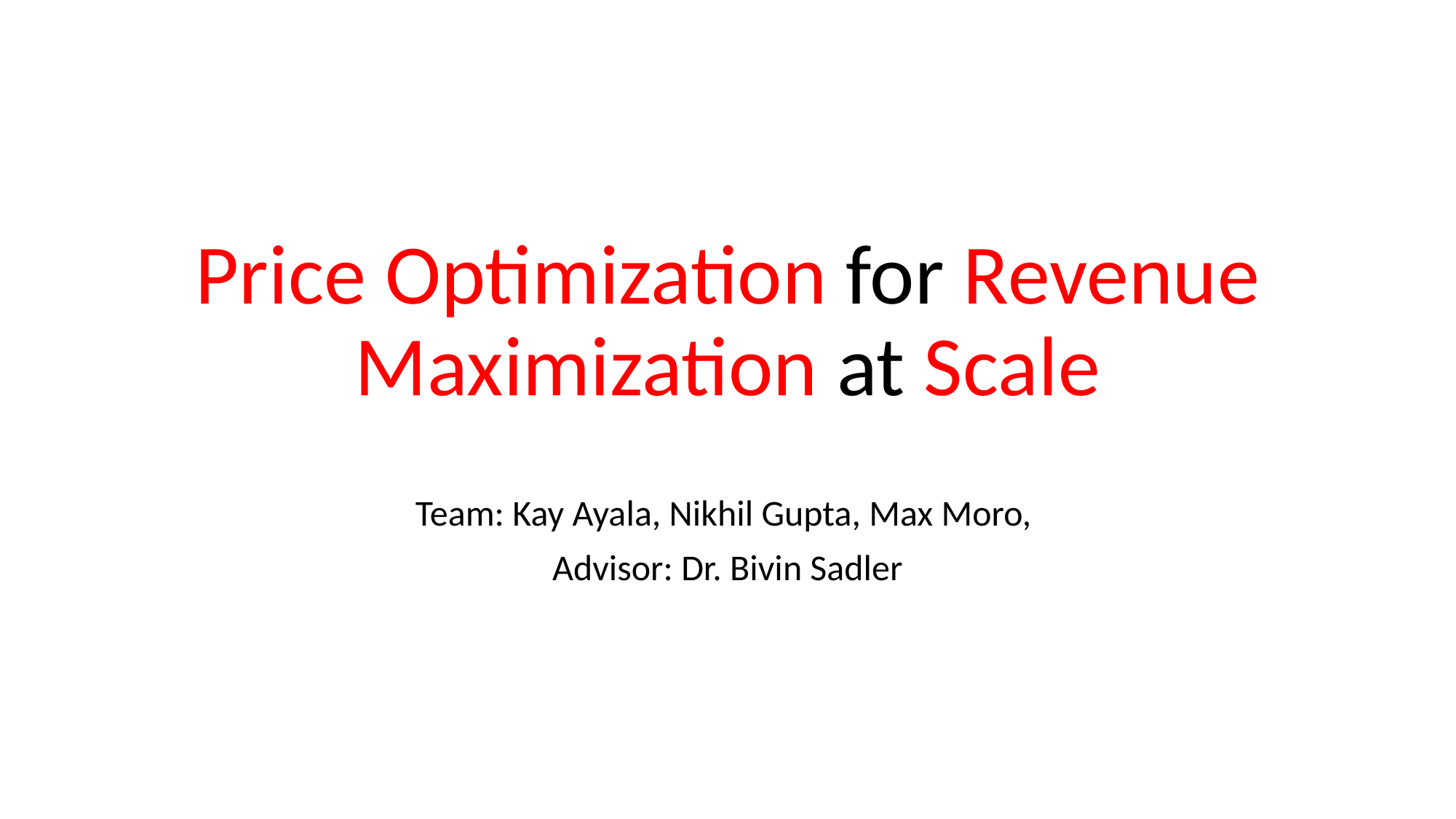

# Price Optimization for Revenue Maximization at Scale

Team: Kay Ayala, Nikhil Gupta, Max Moro,
Advisor: Dr. Bivin Sadler